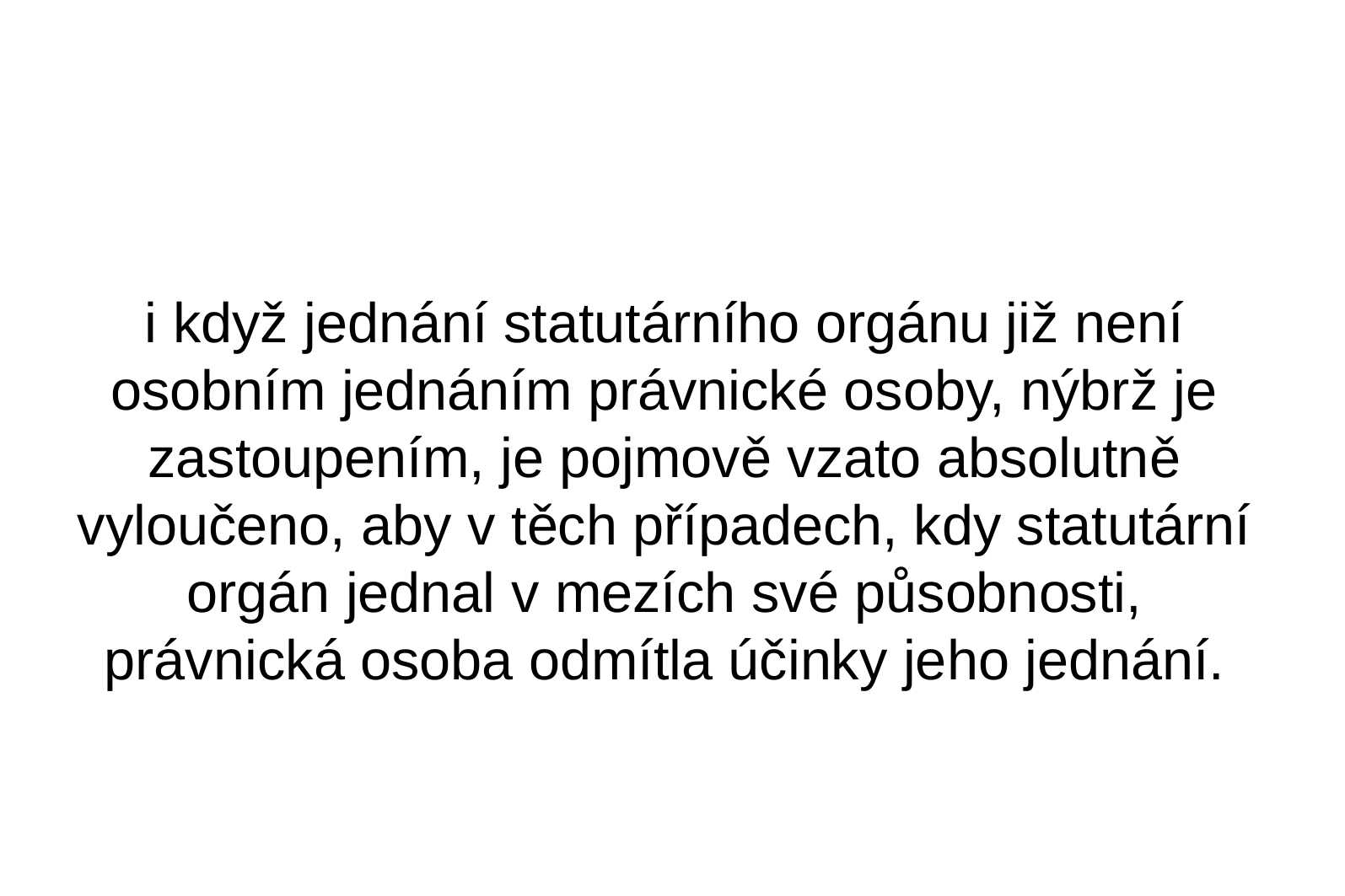

i když jednání statutárního orgánu již není osobním jednáním právnické osoby, nýbrž je zastoupením, je pojmově vzato absolutně vyloučeno, aby v těch případech, kdy statutární orgán jednal v mezích své působnosti, právnická osoba odmítla účinky jeho jednání.